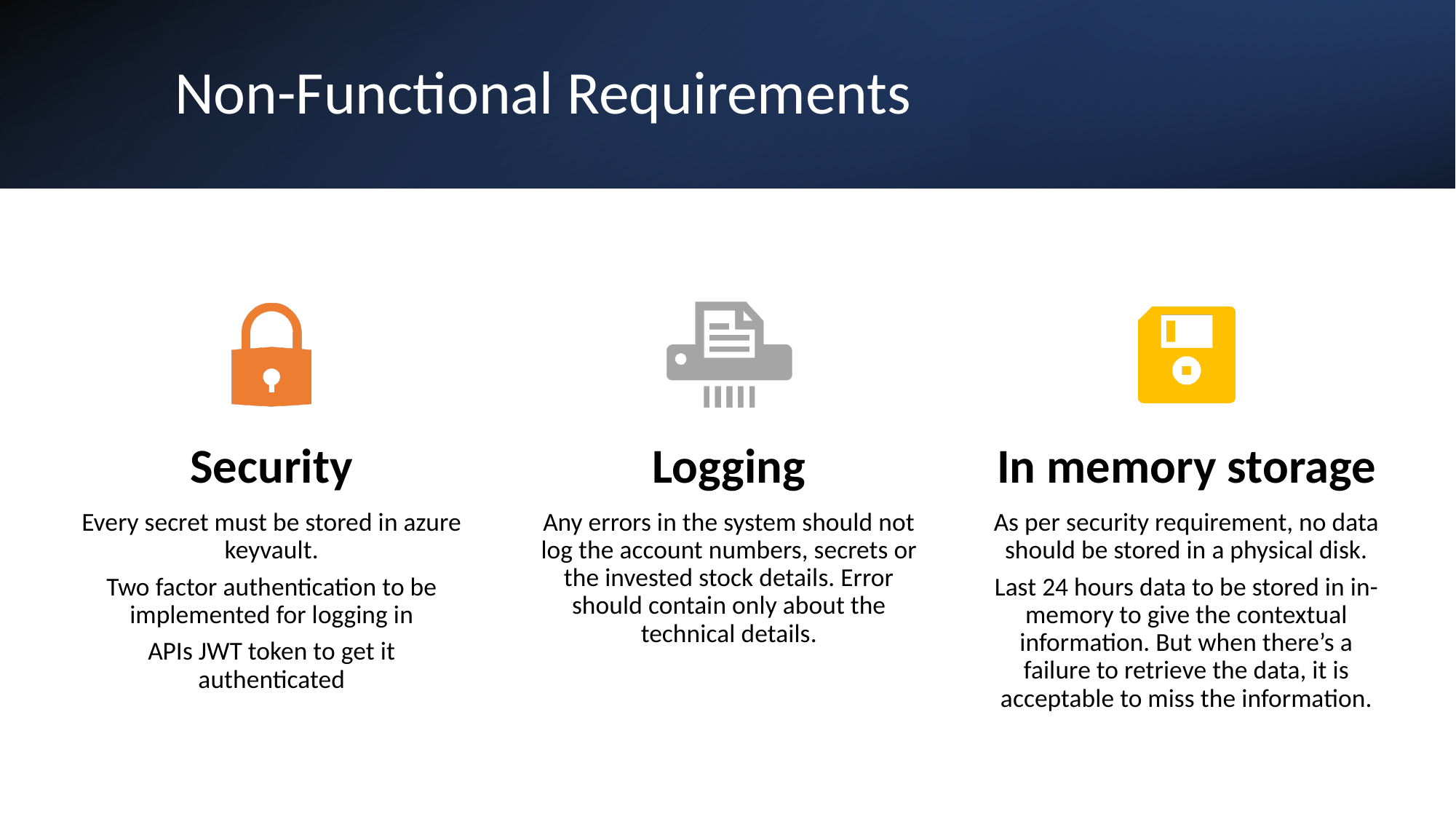

# Non-Functional Requirements
Security
Every secret must be stored in azure keyvault.
Two factor authentication to be implemented for logging in
APIs JWT token to get it authenticated
Logging
Any errors in the system should not log the account numbers, secrets or the invested stock details. Error should contain only about the technical details.
In memory storage
As per security requirement, no data should be stored in a physical disk.
Last 24 hours data to be stored in in-memory to give the contextual information. But when there’s a failure to retrieve the data, it is acceptable to miss the information.